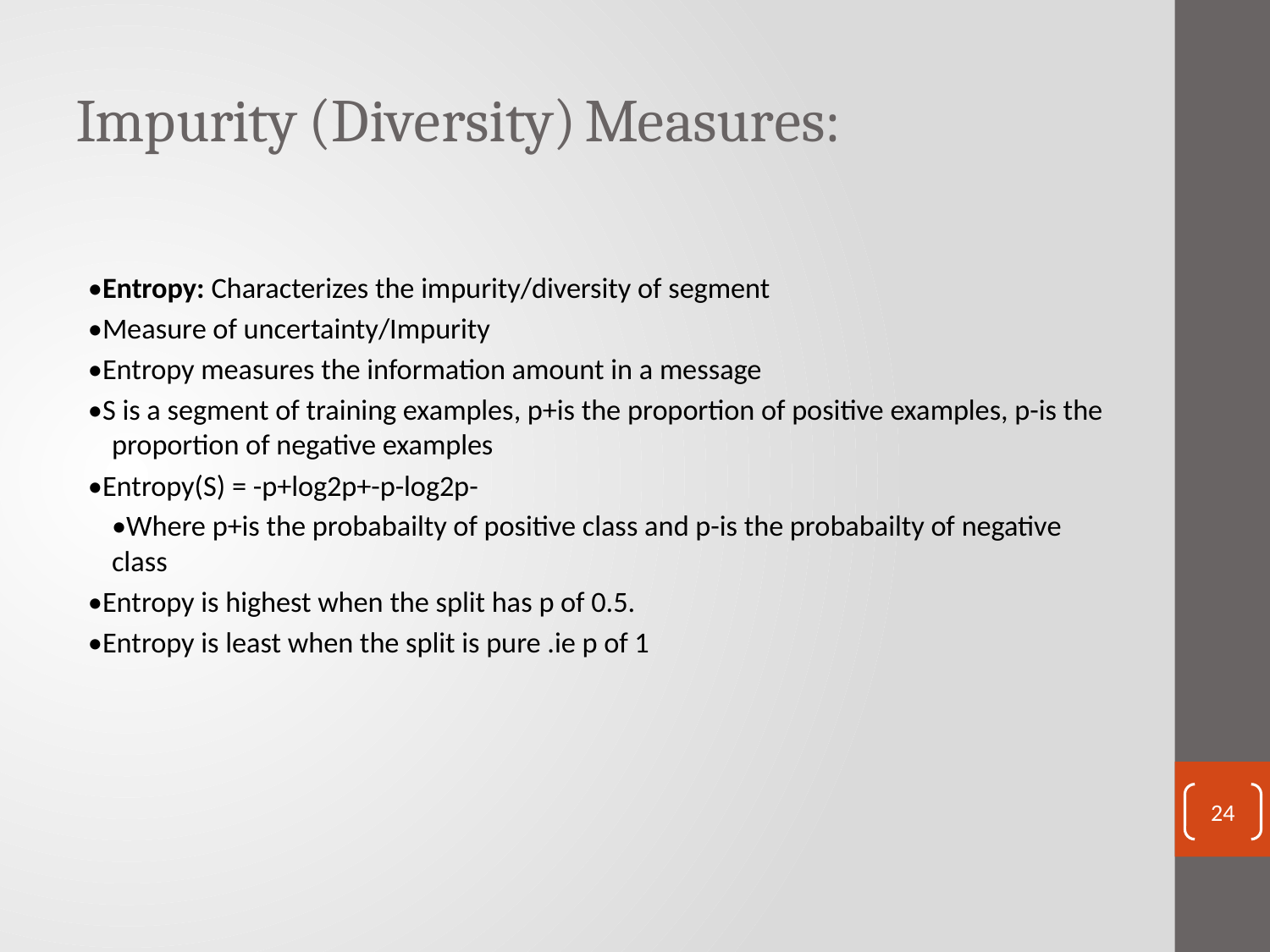

# Impurity (Diversity) Measures:

•Entropy: Characterizes the impurity/diversity of segment
•Measure of uncertainty/Impurity
•Entropy measures the information amount in a message
•S is a segment of training examples, p+is the proportion of positive examples, p-is the proportion of negative examples
•Entropy(S) = -p+log2p+-p-log2p-
	•Where p+is the probabailty of positive class and p-is the probabailty of negative class
•Entropy is highest when the split has p of 0.5.
•Entropy is least when the split is pure .ie p of 1

24